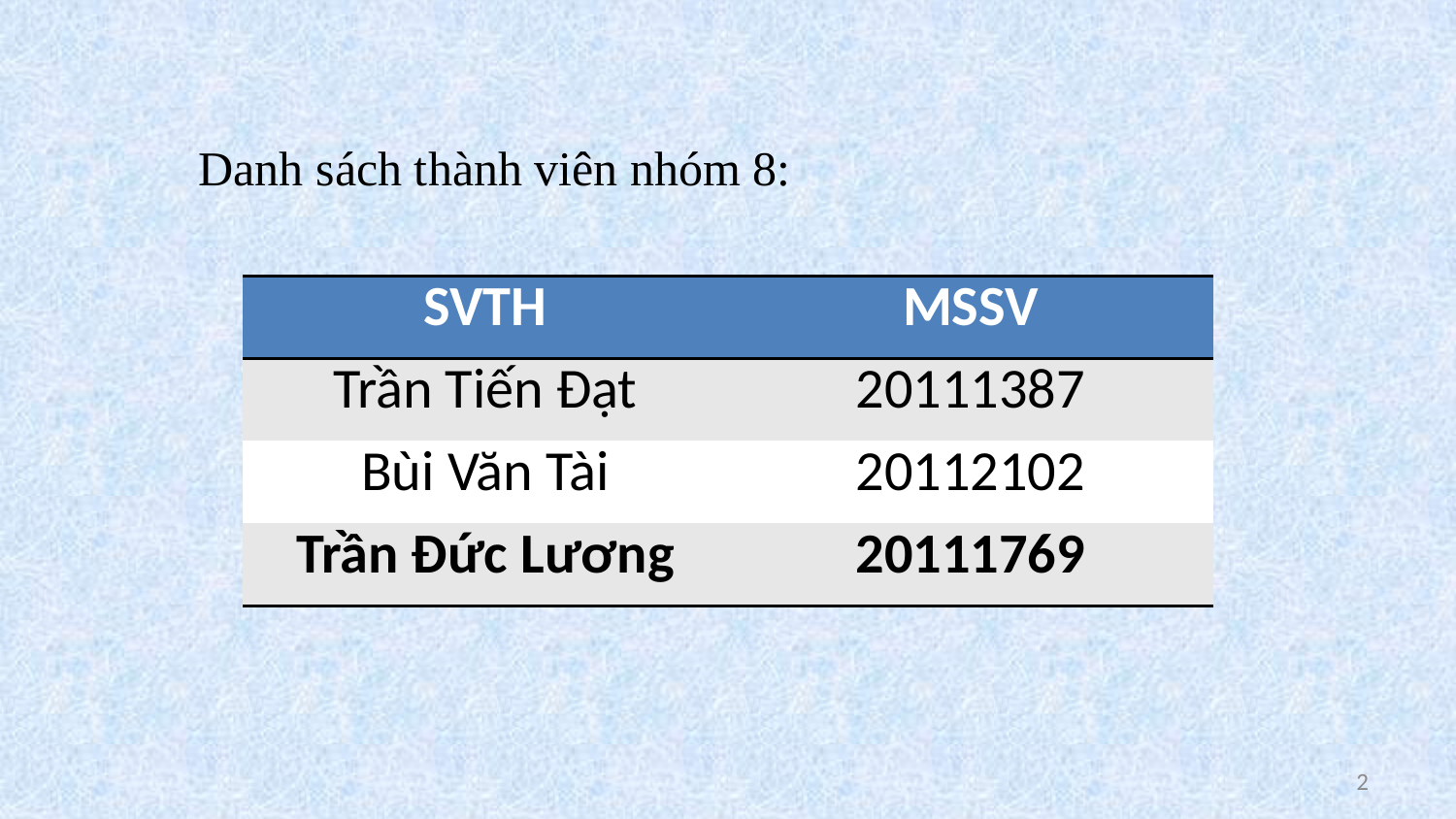

Danh sách thành viên nhóm 8:
| SVTH | MSSV |
| --- | --- |
| Trần Tiến Đạt | 20111387 |
| Bùi Văn Tài | 20112102 |
| Trần Đức Lương | 20111769 |
2